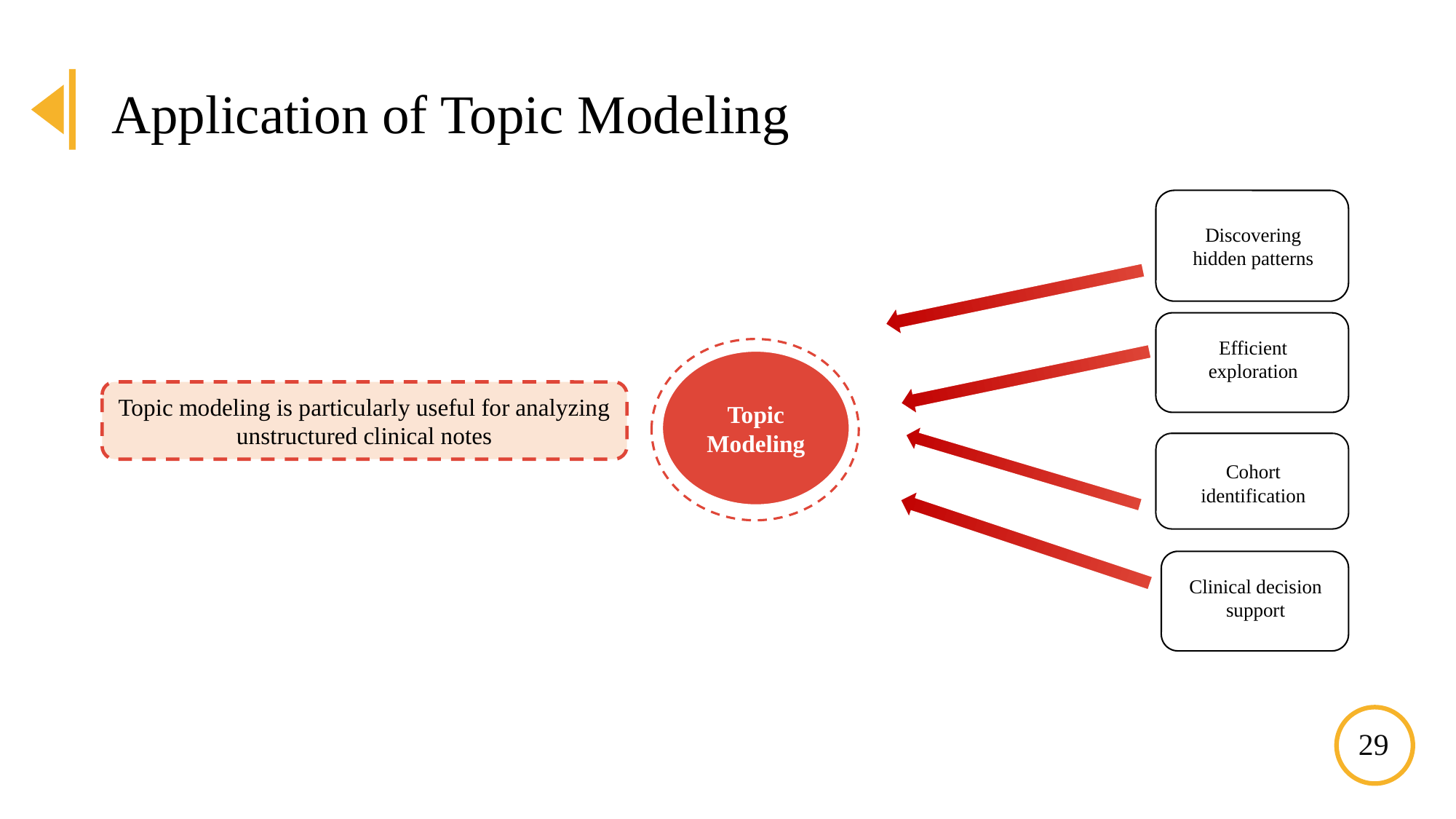

Application of Topic Modeling

Topic Modeling

Discovering hidden patterns
Efficient exploration
Topic modeling is particularly useful for analyzing unstructured clinical notes
Cohort identification
Clinical decision support
29